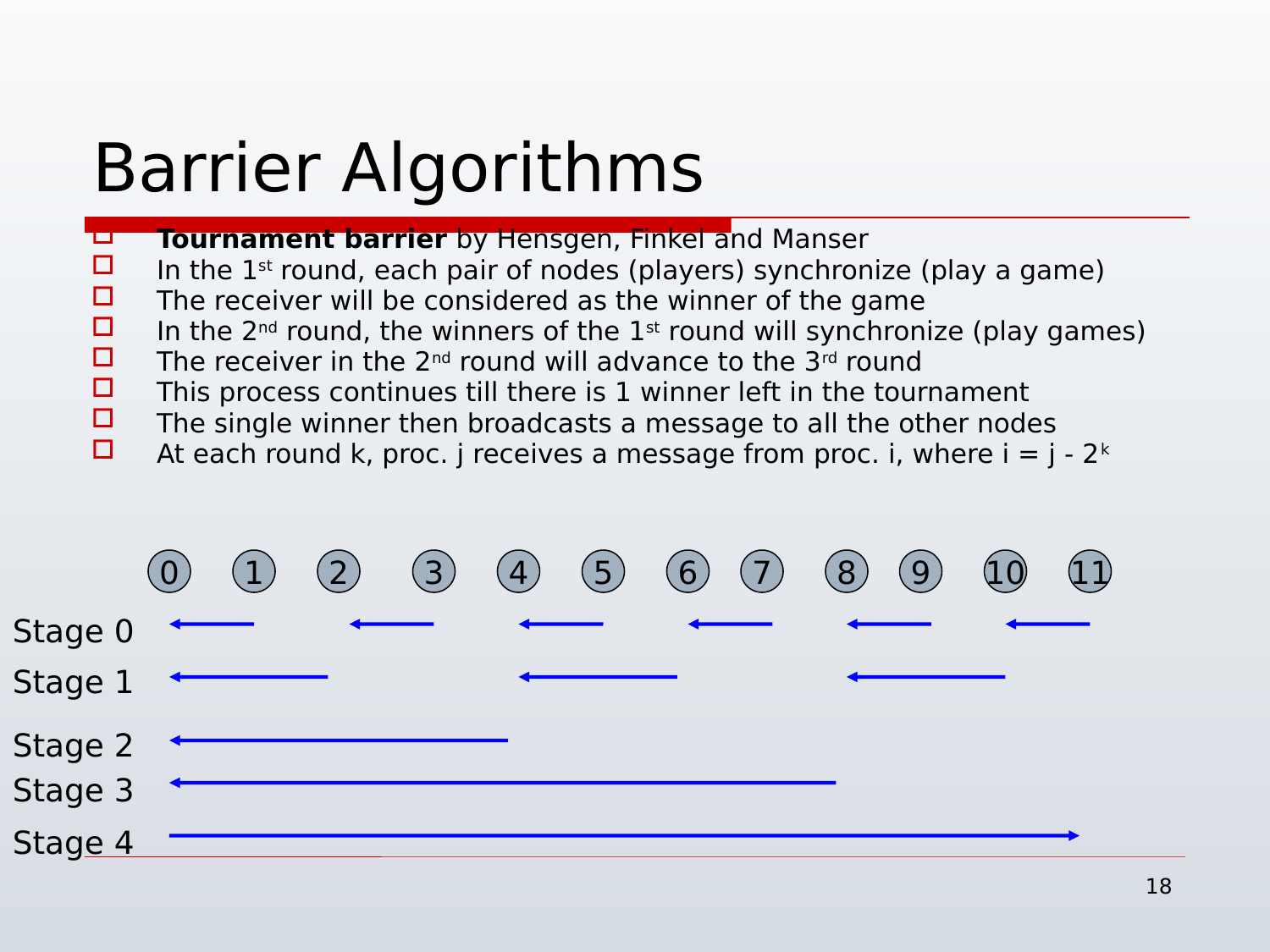

# Barrier Algorithms
Tournament barrier by Hensgen, Finkel and Manser
In the 1st round, each pair of nodes (players) synchronize (play a game)
The receiver will be considered as the winner of the game
In the 2nd round, the winners of the 1st round will synchronize (play games)
The receiver in the 2nd round will advance to the 3rd round
This process continues till there is 1 winner left in the tournament
The single winner then broadcasts a message to all the other nodes
At each round k, proc. j receives a message from proc. i, where i = j - 2k
0
1
2
3
4
5
6
7
8
9
10
11
Stage 0

Stage 1

Stage 2

Stage 3

Stage 4

18